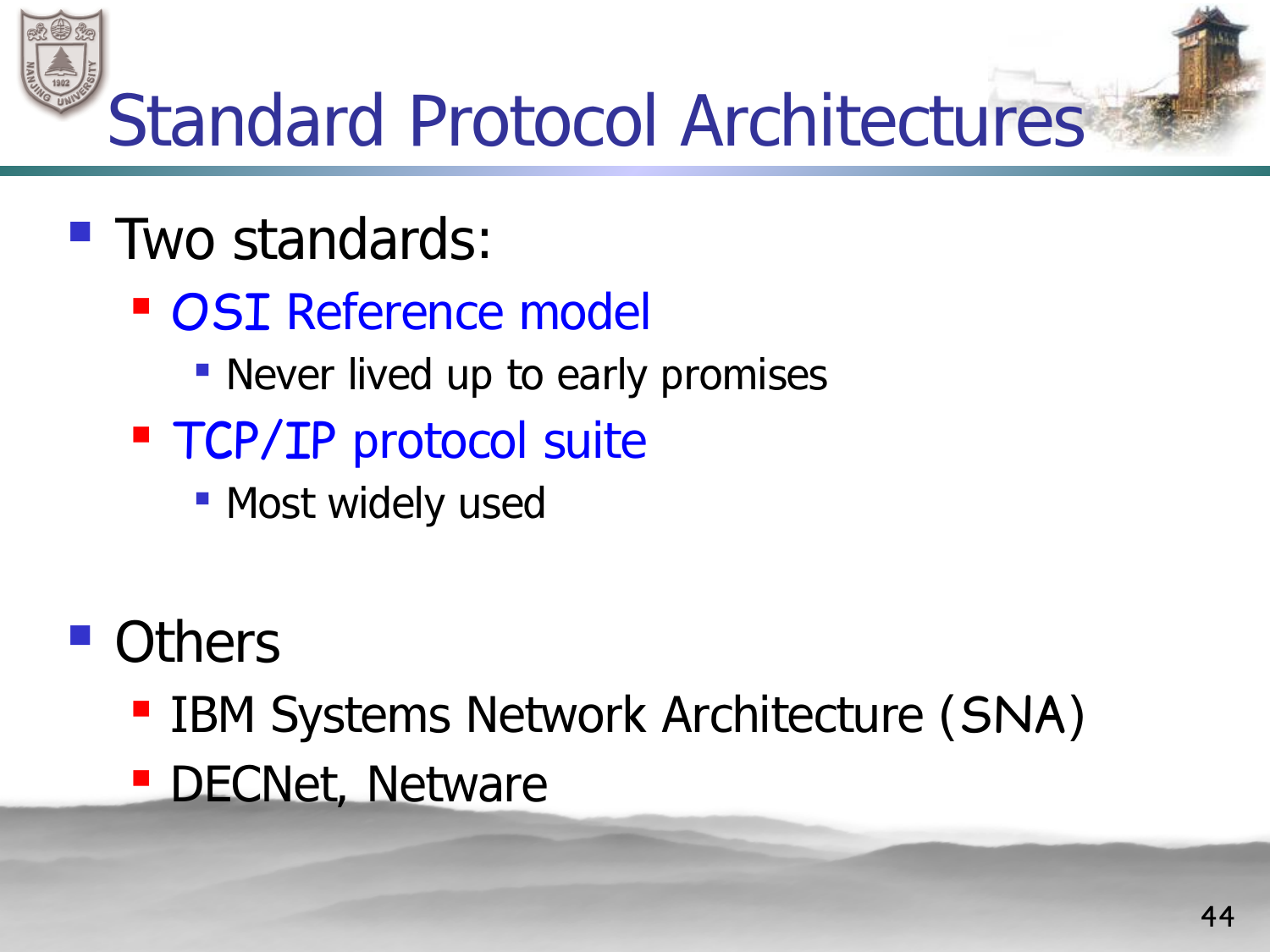

# Standard Protocol Architectures
Two standards:
OSI Reference model
Never lived up to early promises
TCP/IP protocol suite
Most widely used

Others
IBM Systems Network Architecture (SNA)
DECNet, Netware
44